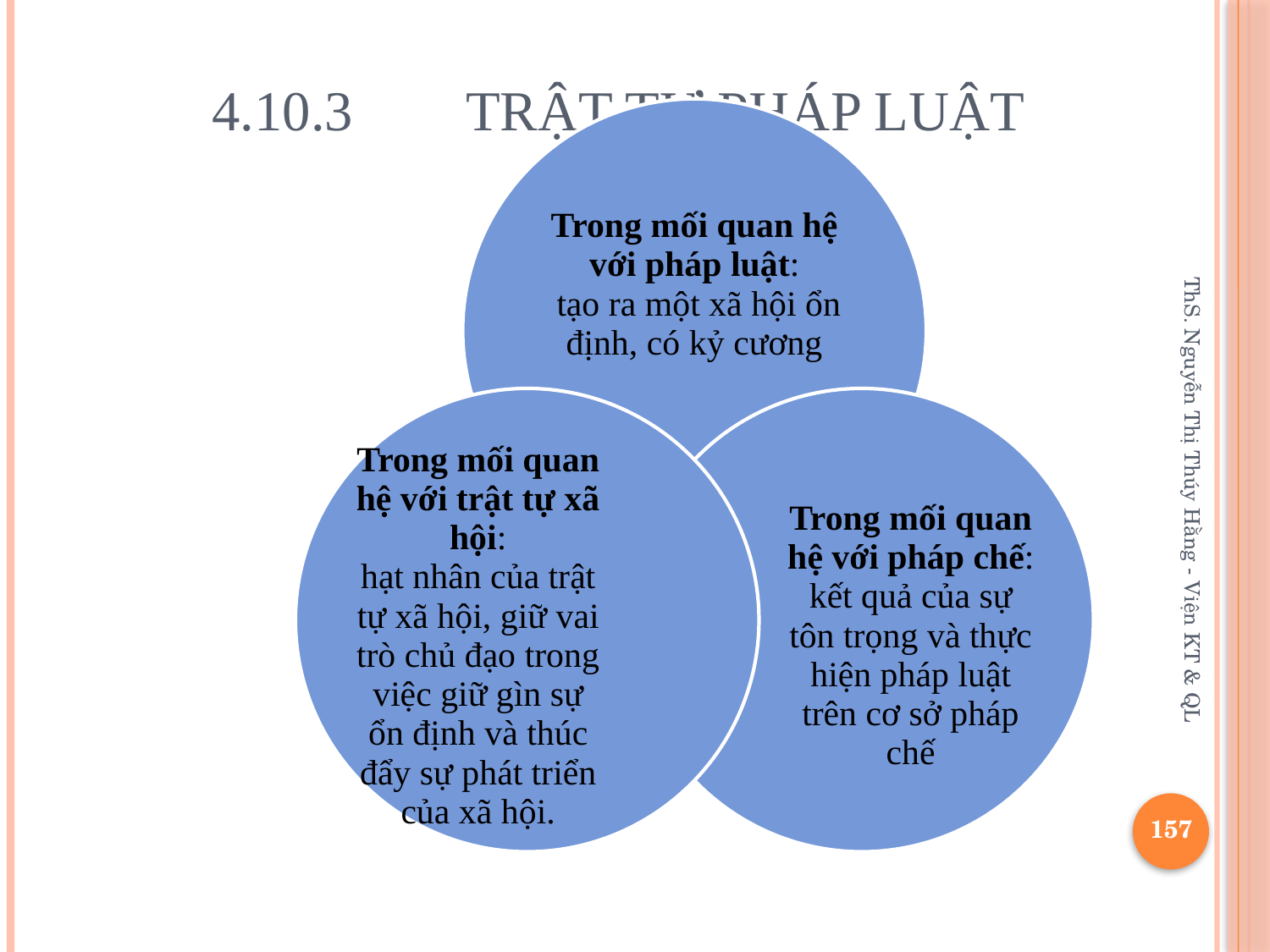

# 4.10.3	Trật tự pháp luật
Trong mối quan hệ với pháp luật:
 tạo ra một xã hội ổn định, có kỷ cương
Trong mối quan hệ với pháp chế: kết quả của sự tôn trọng và thực hiện pháp luật trên cơ sở pháp chế
Trong mối quan hệ với trật tự xã hội:
hạt nhân của trật tự xã hội, giữ vai trò chủ đạo trong việc giữ gìn sự ổn định và thúc đẩy sự phát triển của xã hội.
ThS. Nguyễn Thị Thúy Hằng - Viện KT & QL
157